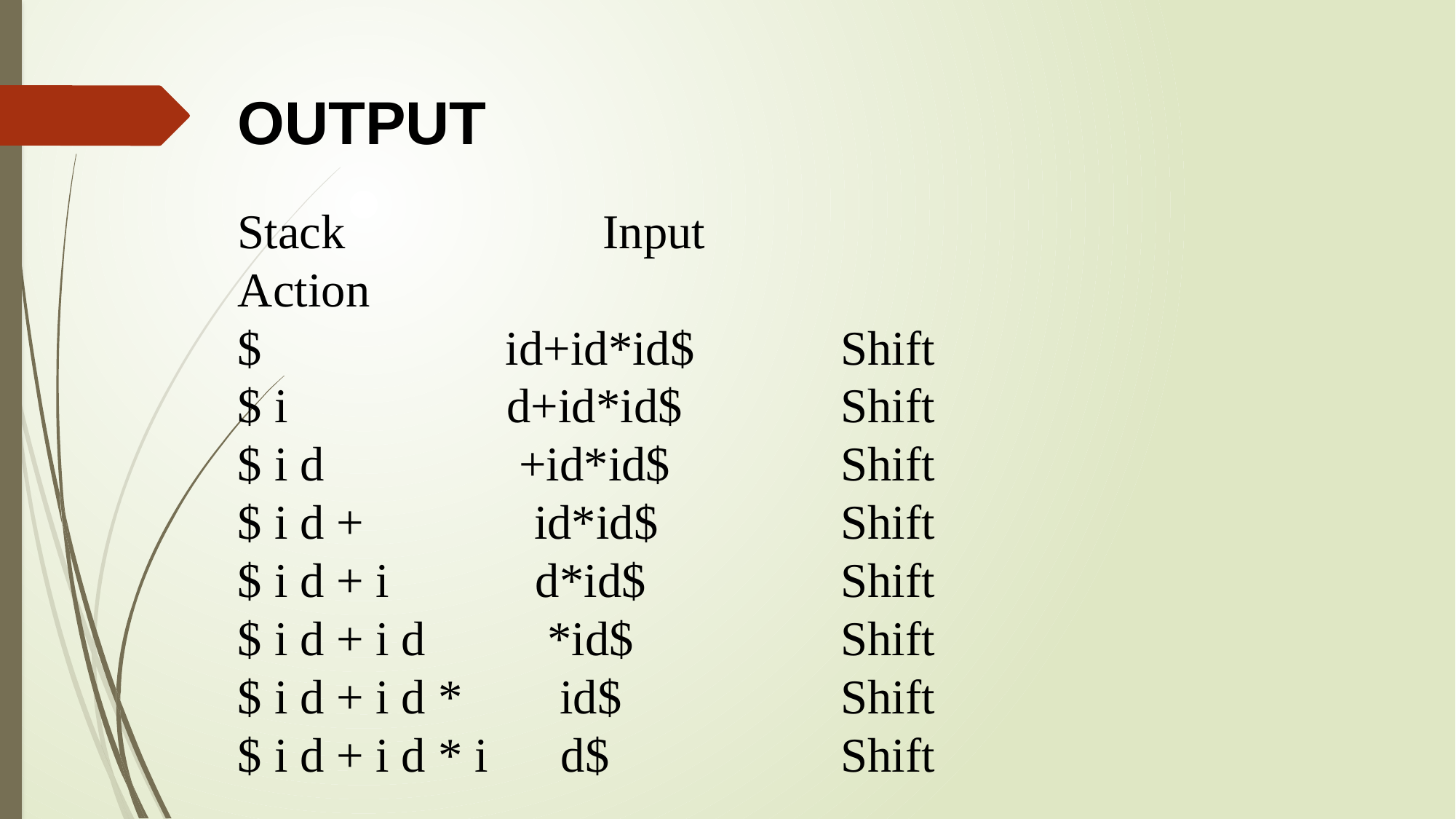

OUTPUT

Stack                Input                Action
$                    id+id*id$            Shift
$ i                  d+id*id$             Shift
$ i d                +id*id$              Shift
$ i d +              id*id$               Shift
$ i d + i            d*id$                Shift
$ i d + i d          *id$                 Shift
$ i d + i d *        id$                  Shift
$ i d + i d * i      d$                   Shift